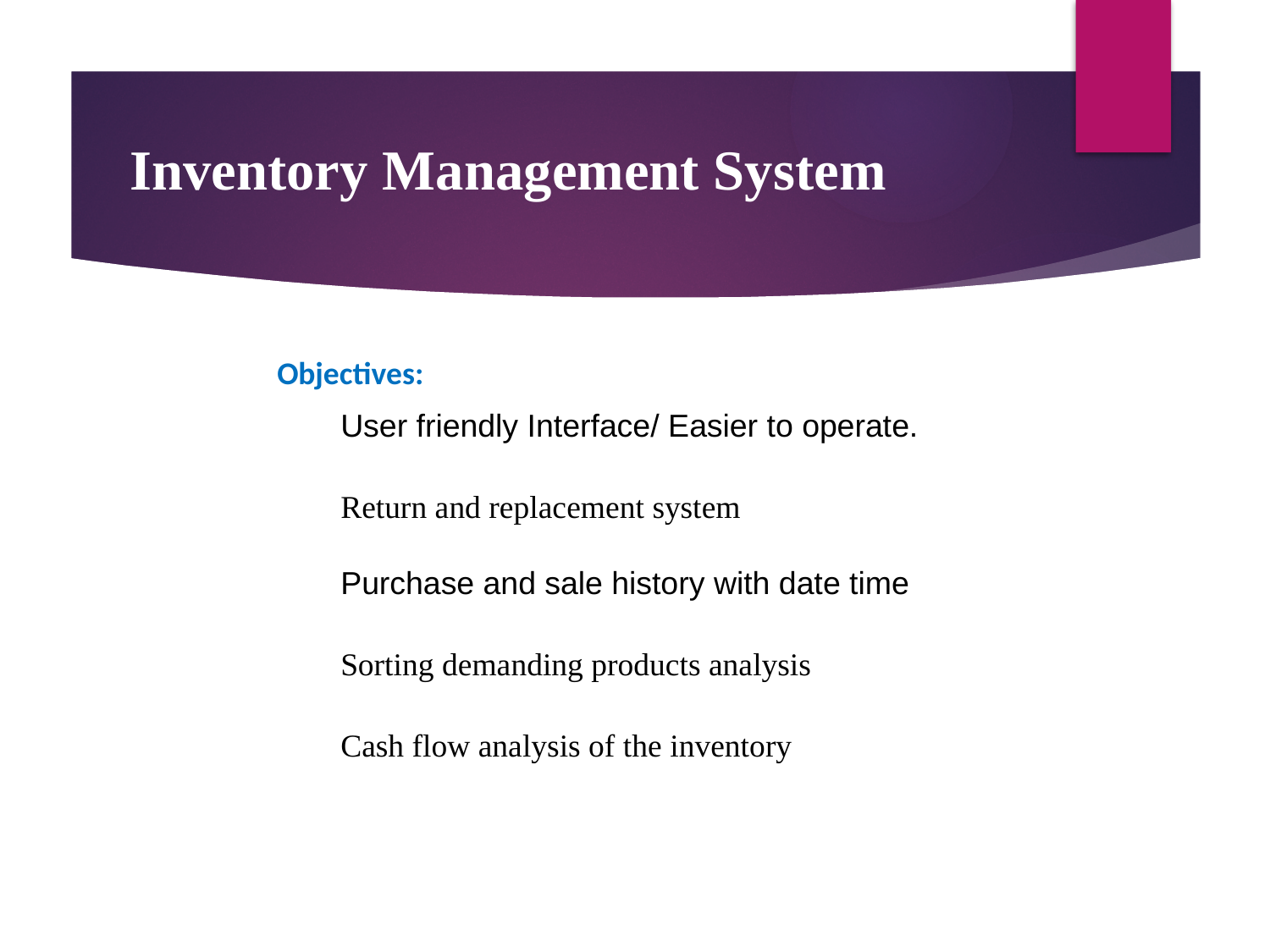

Inventory Management System
Objectives:
User friendly Interface/ Easier to operate.

Return and replacement system

Purchase and sale history with date time

Sorting demanding products analysis

Cash flow analysis of the inventory
Objectives